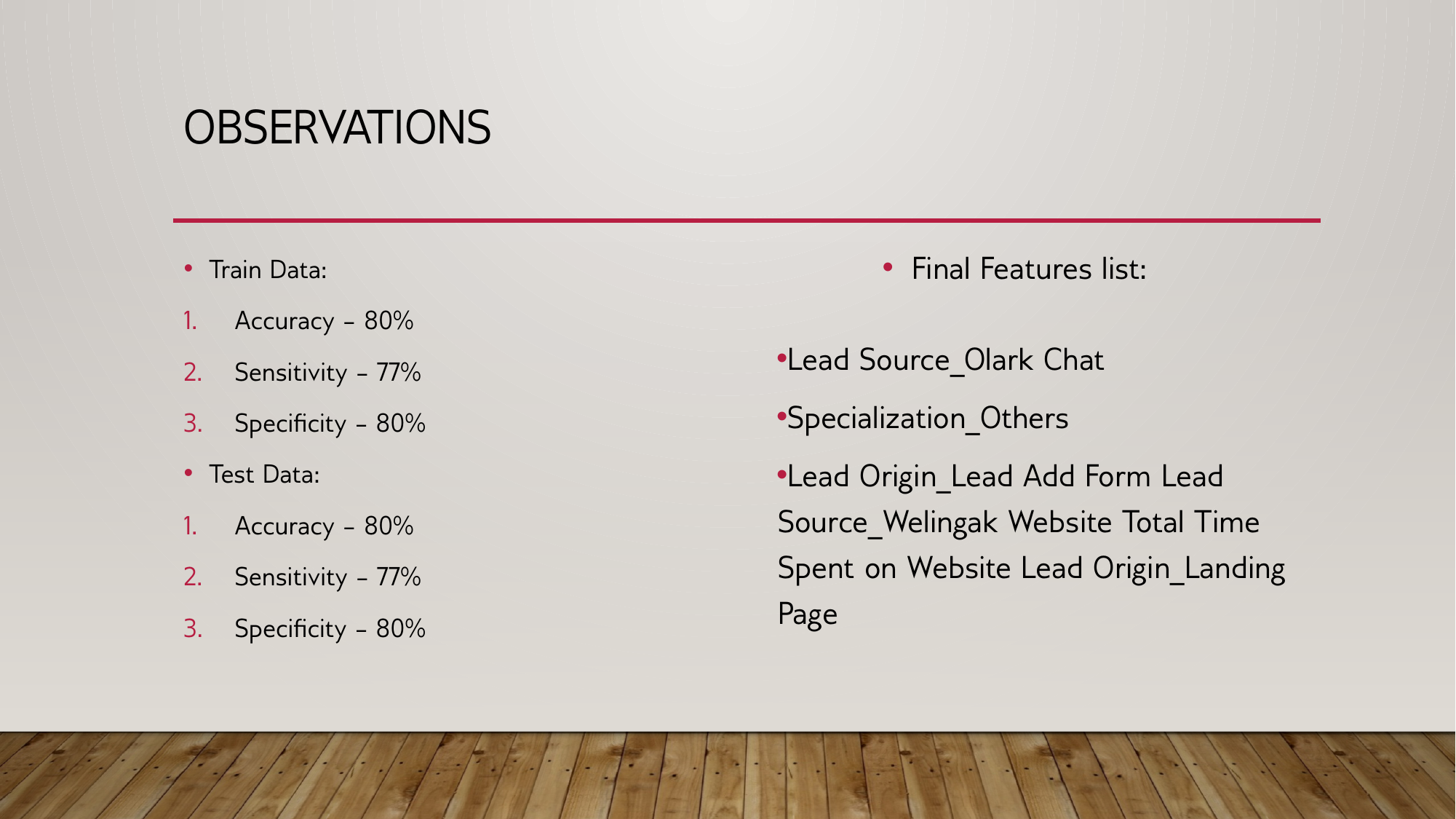

# Observations
Train Data:
Accuracy – 80%
Sensitivity – 77%
Specificity – 80%
Test Data:
Accuracy – 80%
Sensitivity – 77%
Specificity – 80%

Final Features list:

Lead Source_Olark Chat
Specialization_Others
Lead Origin_Lead Add Form Lead        Source_Welingak Website Total Time Spent on Website Lead Origin_Landing Page